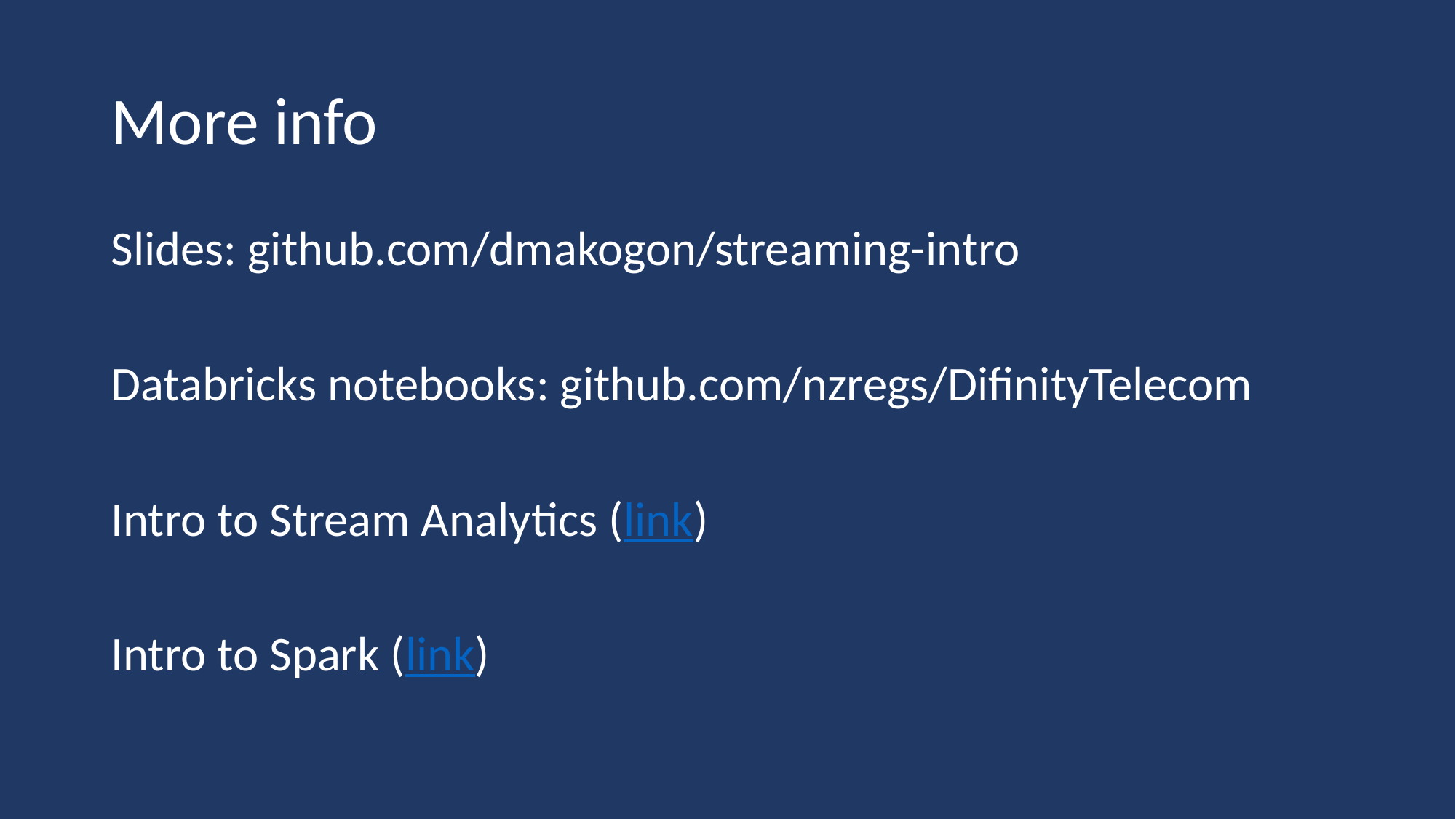

# More info
Slides: github.com/dmakogon/streaming-intro

Databricks notebooks: github.com/nzregs/DifinityTelecom

Intro to Stream Analytics (link)

Intro to Spark (link)